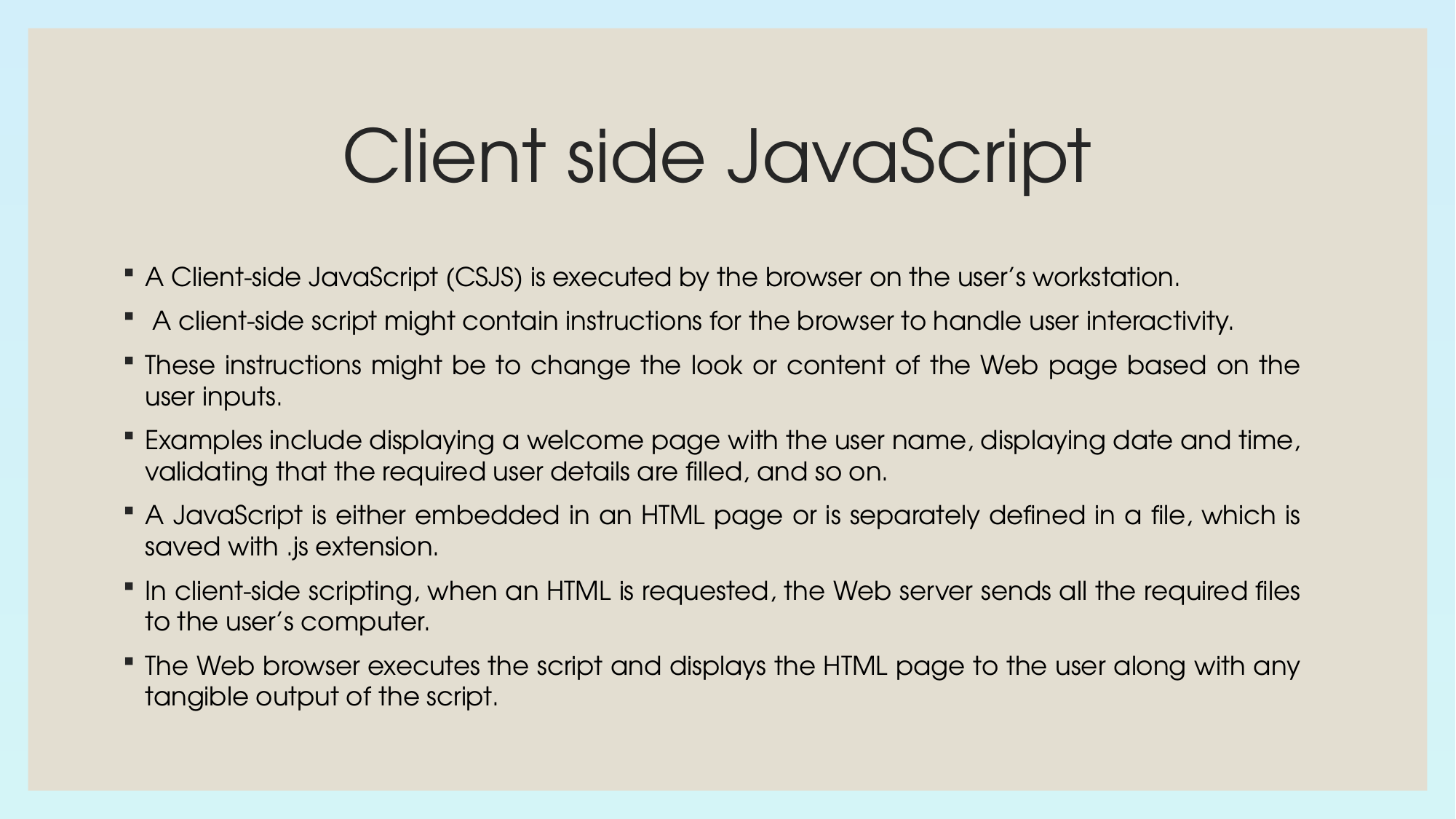

# Client side JavaScript
A Client-side JavaScript (CSJS) is executed by the browser on the user’s workstation.
 A client-side script might contain instructions for the browser to handle user interactivity.
These instructions might be to change the look or content of the Web page based on the user inputs.
Examples include displaying a welcome page with the user name, displaying date and time, validating that the required user details are filled, and so on.
A JavaScript is either embedded in an HTML page or is separately defined in a file, which is saved with .js extension.
In client-side scripting, when an HTML is requested, the Web server sends all the required files to the user’s computer.
The Web browser executes the script and displays the HTML page to the user along with any tangible output of the script.